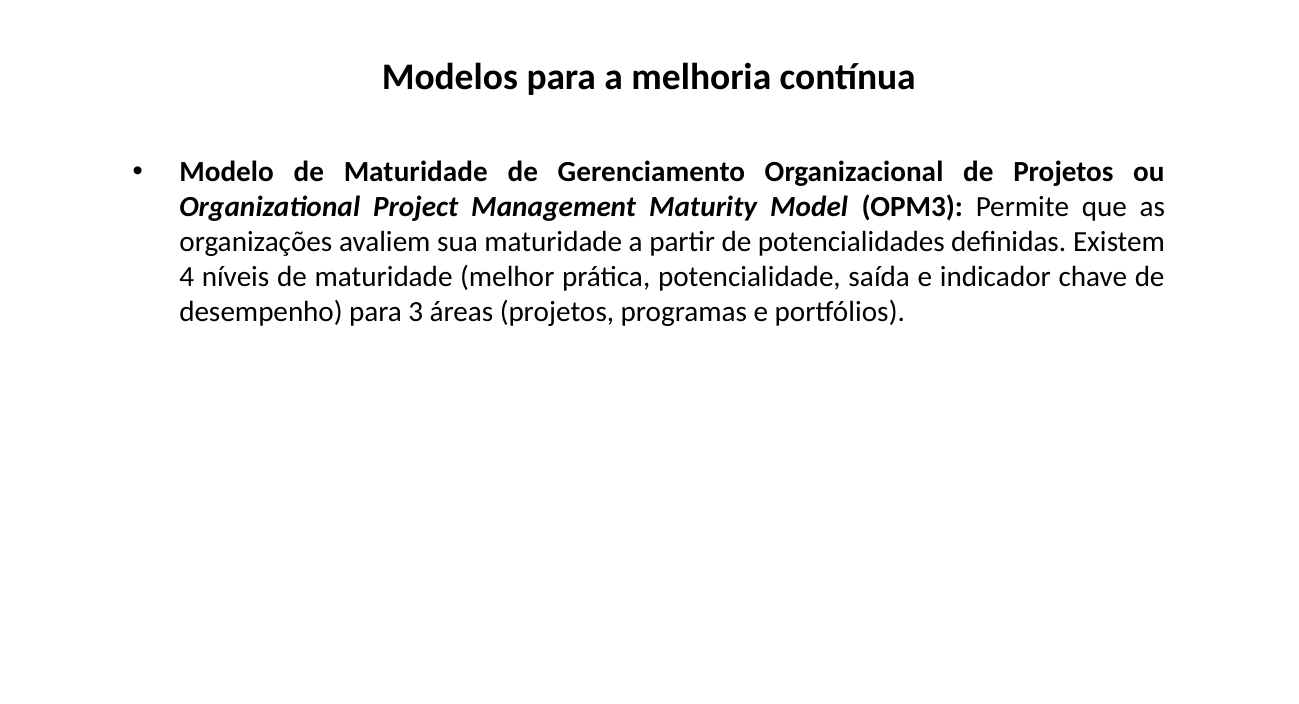

Modelos para a melhoria contínua
Modelo de Maturidade de Gerenciamento Organizacional de Projetos ou Organizational Project Management Maturity Model (OPM3): Permite que as organizações avaliem sua maturidade a partir de potencialidades definidas. Existem 4 níveis de maturidade (melhor prática, potencialidade, saída e indicador chave de desempenho) para 3 áreas (projetos, programas e portfólios).
EXEMLO